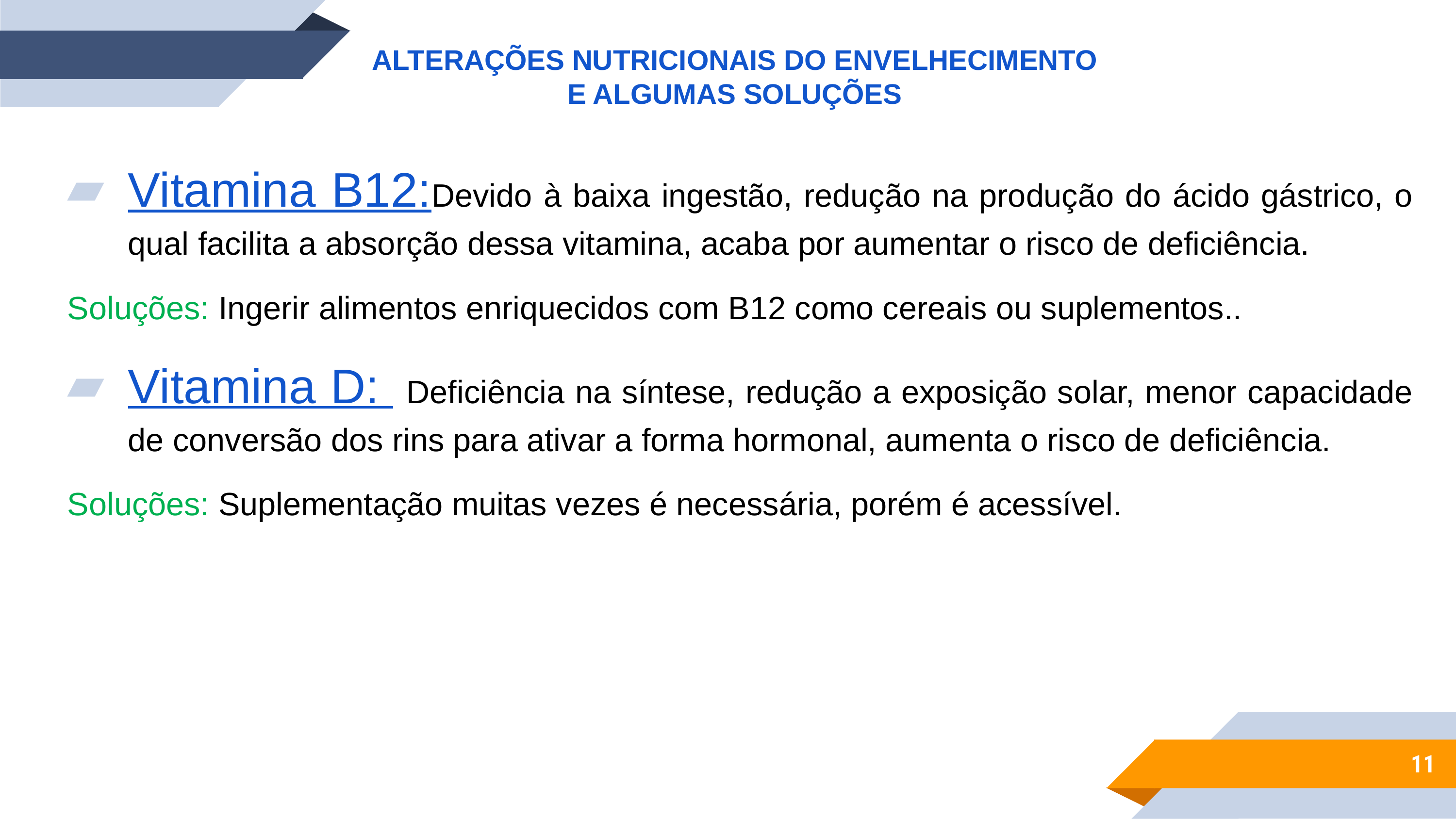

ALTERAÇÕES NUTRICIONAIS DO ENVELHECIMENTO E ALGUMAS SOLUÇÕES
Vitamina B12:Devido à baixa ingestão, redução na produção do ácido gástrico, o qual facilita a absorção dessa vitamina, acaba por aumentar o risco de deficiência.
Soluções: Ingerir alimentos enriquecidos com B12 como cereais ou suplementos..
Vitamina D:  Deficiência na síntese, redução a exposição solar, menor capacidade de conversão dos rins para ativar a forma hormonal, aumenta o risco de deficiência.
Soluções: Suplementação muitas vezes é necessária, porém é acessível.

11